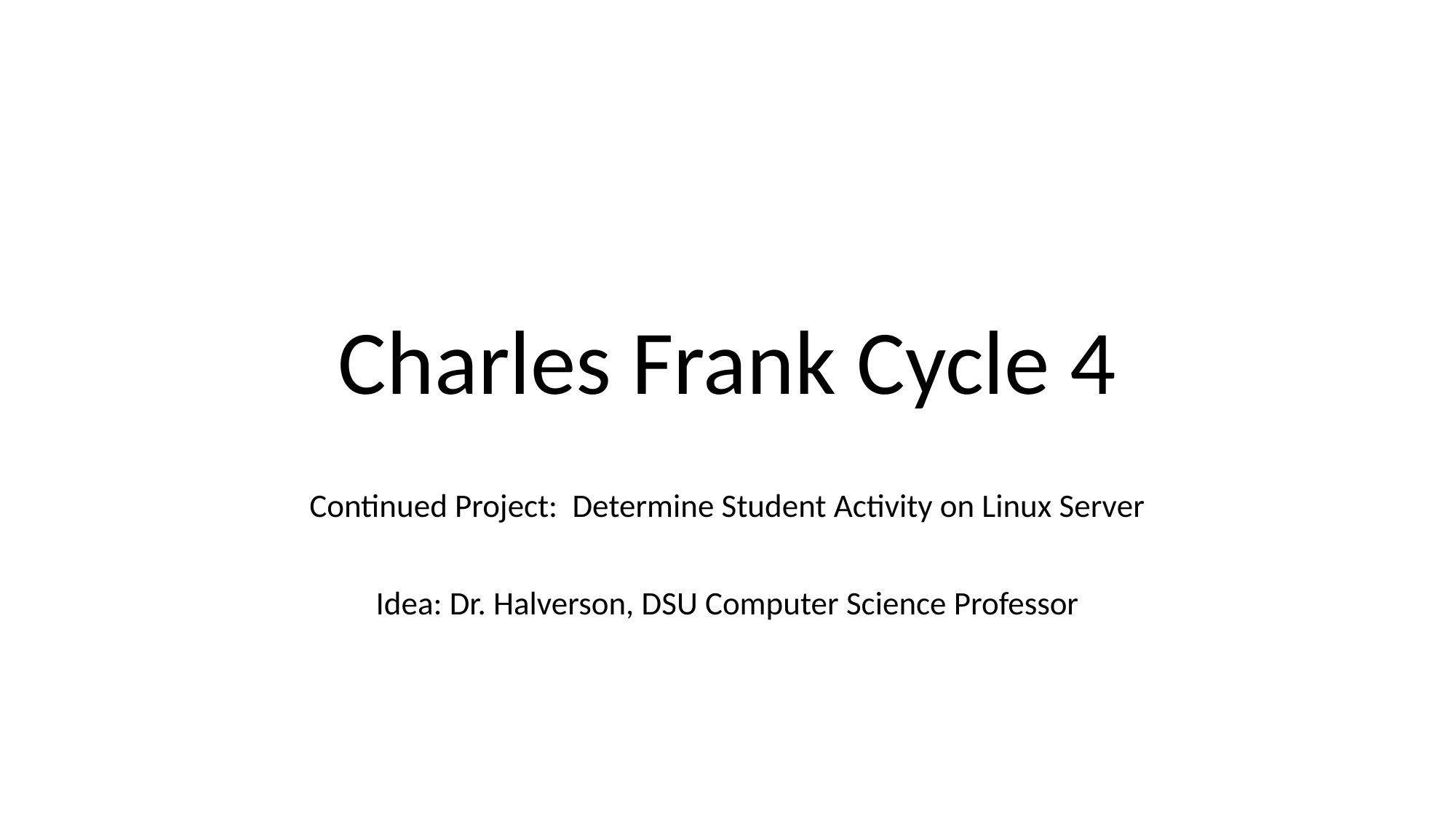

# Charles Frank Cycle 4

Continued Project:  Determine Student Activity on Linux Server

Idea: Dr. Halverson, DSU Computer Science Professor